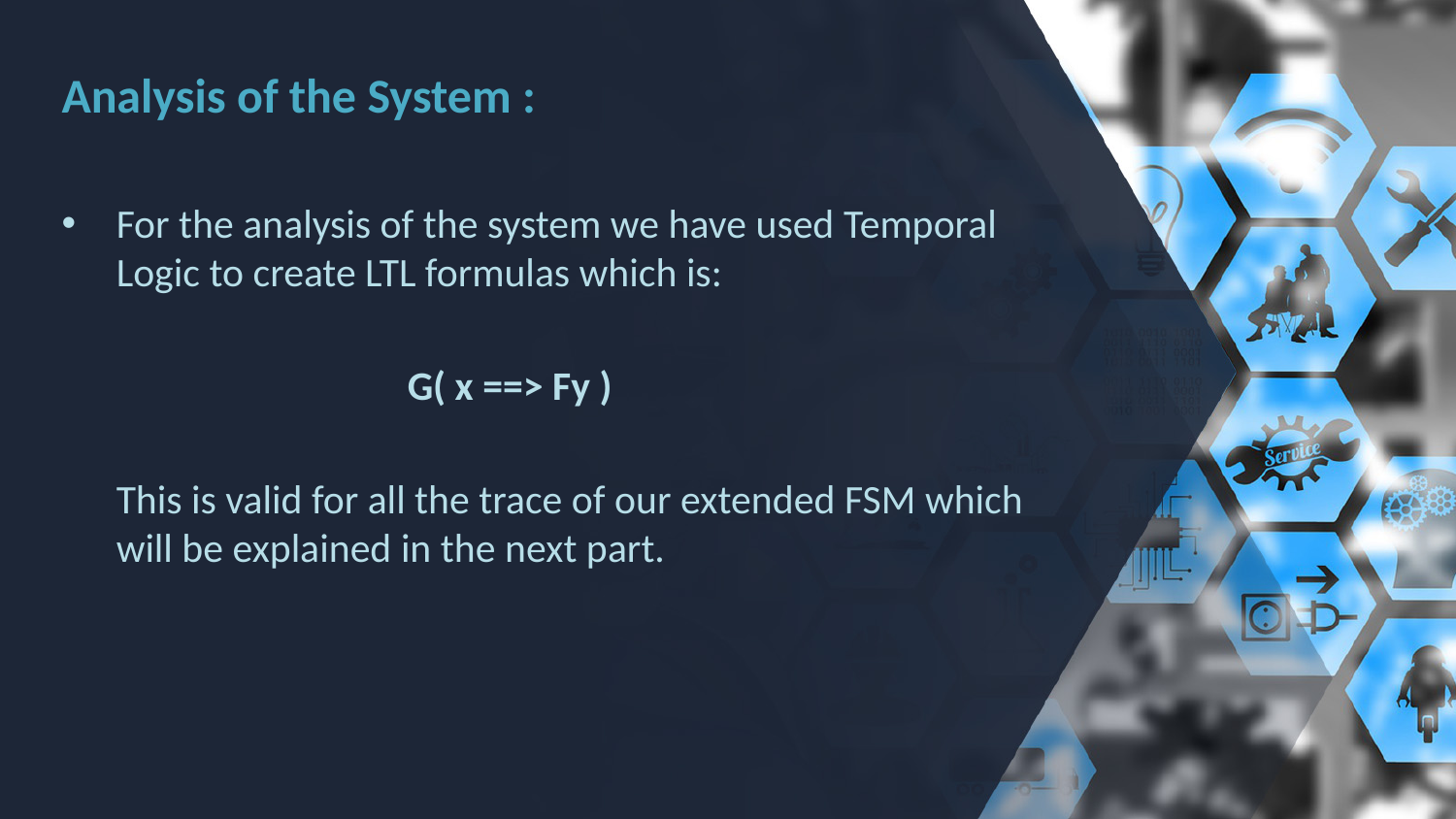

# Analysis of the System :
For the analysis of the system we have used Temporal Logic to create LTL formulas which is:

			G( x ==> Fy )

	This is valid for all the trace of our extended FSM which will be explained in the next part.